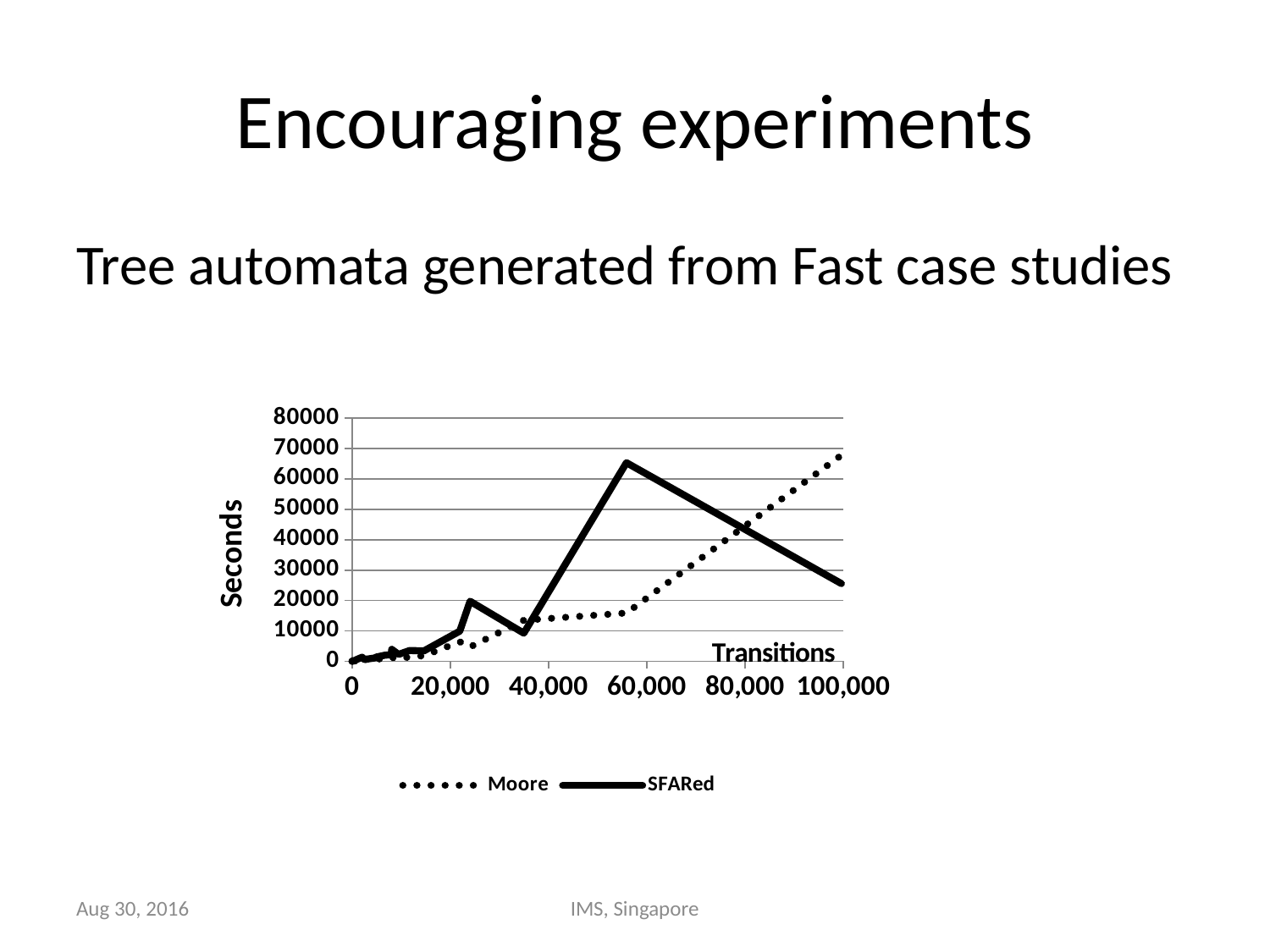

# Encouraging experiments
Tree automata generated from Fast case studies

### Chart

| Category | Moore | SFARed |
|---|---|---|
Aug 30, 2016
IMS, Singapore
113